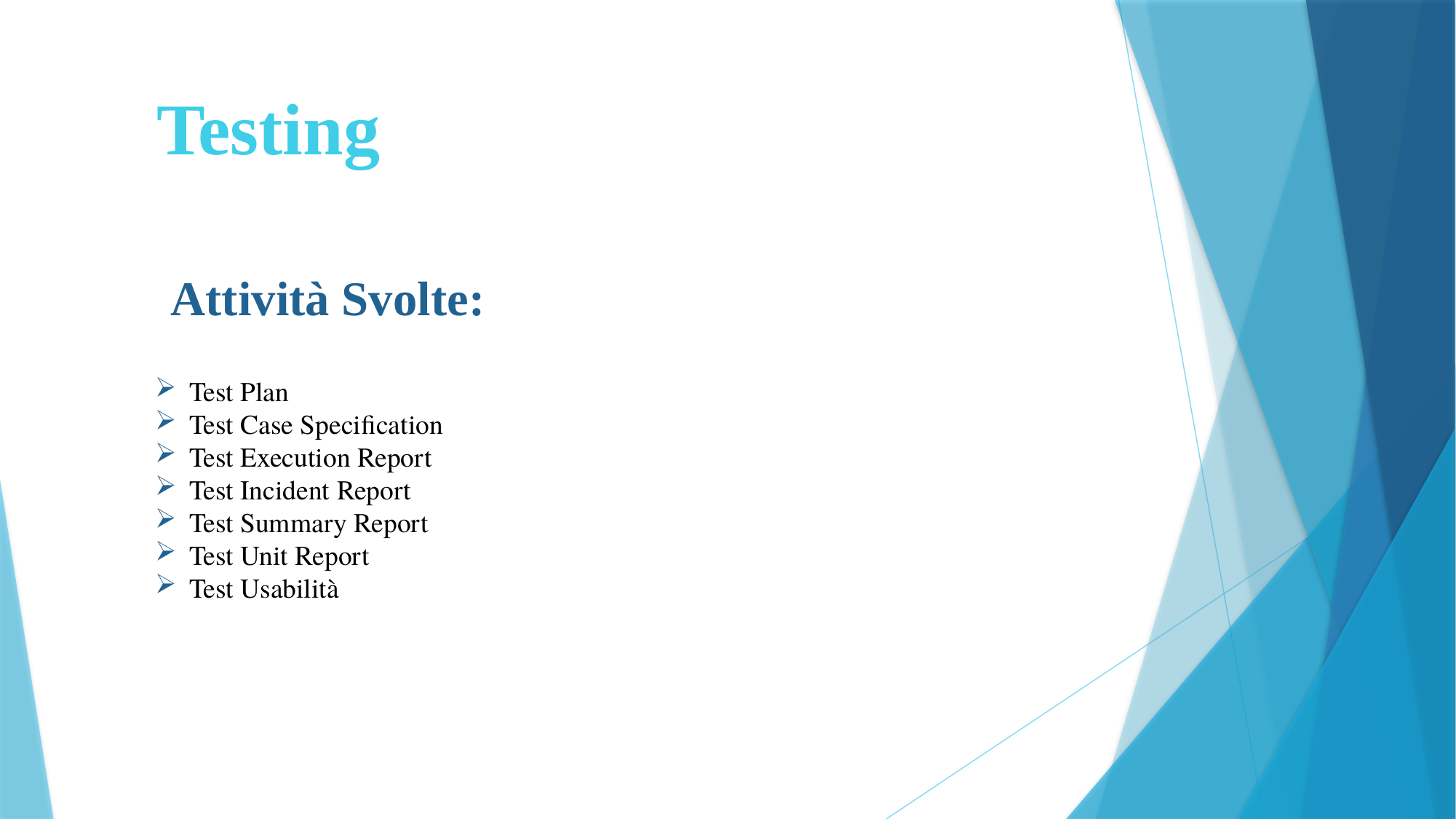

Testing
Attività Svolte:
Test Plan
Test Case Specification
Test Execution Report
Test Incident Report
Test Summary Report
Test Unit Report
Test Usabilità